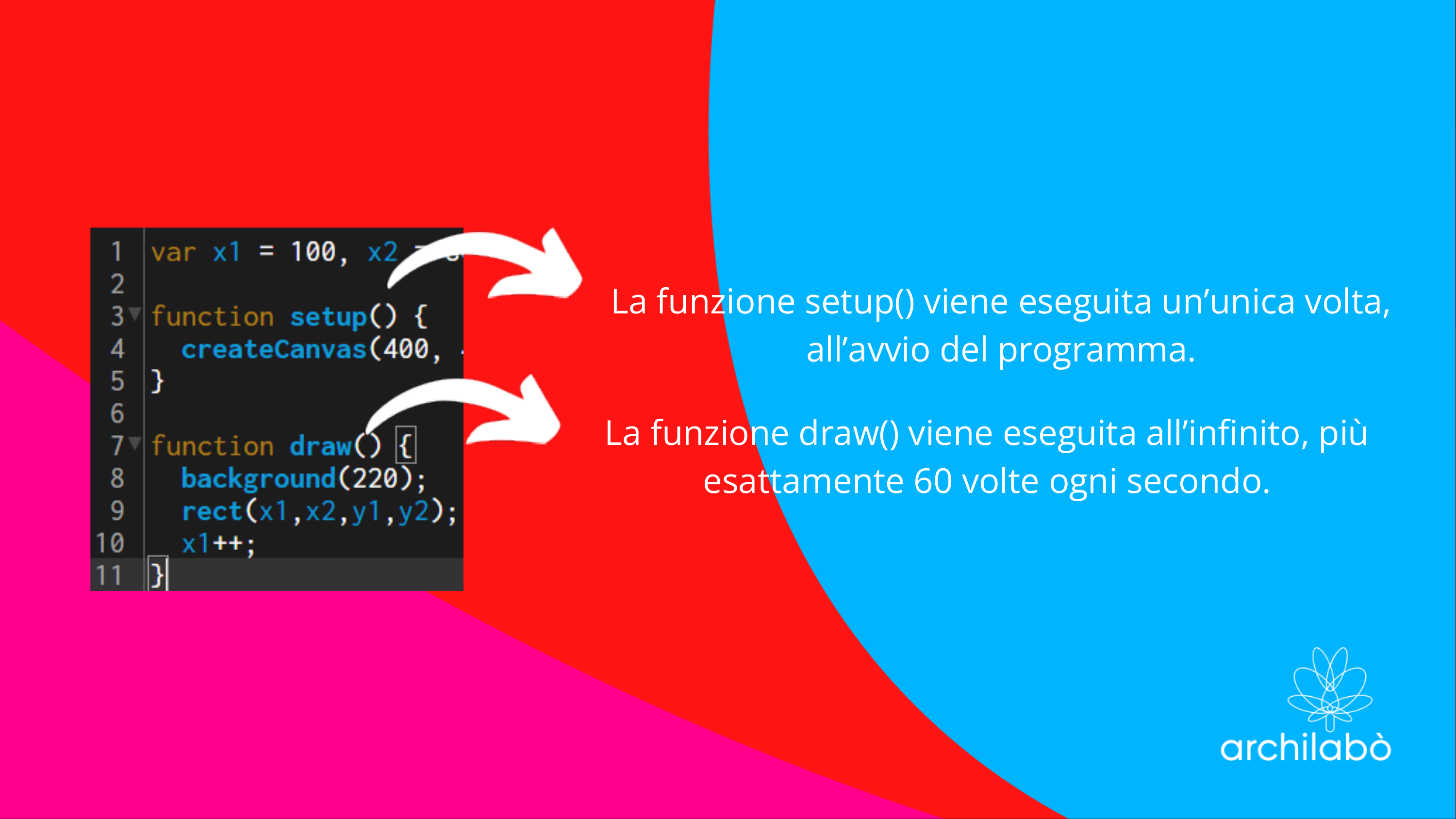

La funzione setup() viene eseguita un’unica volta, all’avvio del programma.

La funzione draw() viene eseguita all’infinito, più esattamente 60 volte ogni secondo.